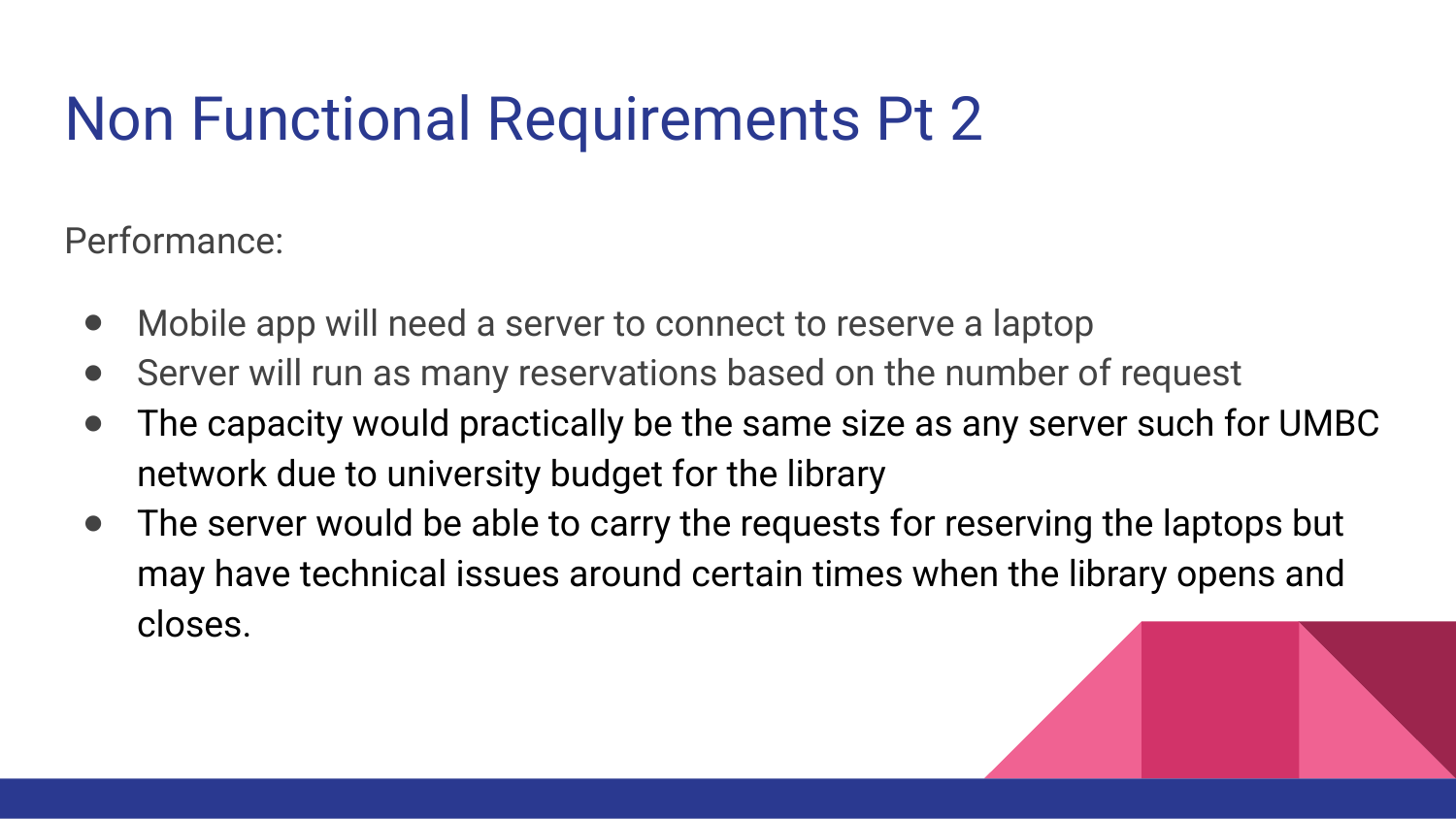

# Non Functional Requirements Pt 2

Performance:
Mobile app will need a server to connect to reserve a laptop
Server will run as many reservations based on the number of request
The capacity would practically be the same size as any server such for UMBC network due to university budget for the library
The server would be able to carry the requests for reserving the laptops but may have technical issues around certain times when the library opens and closes.